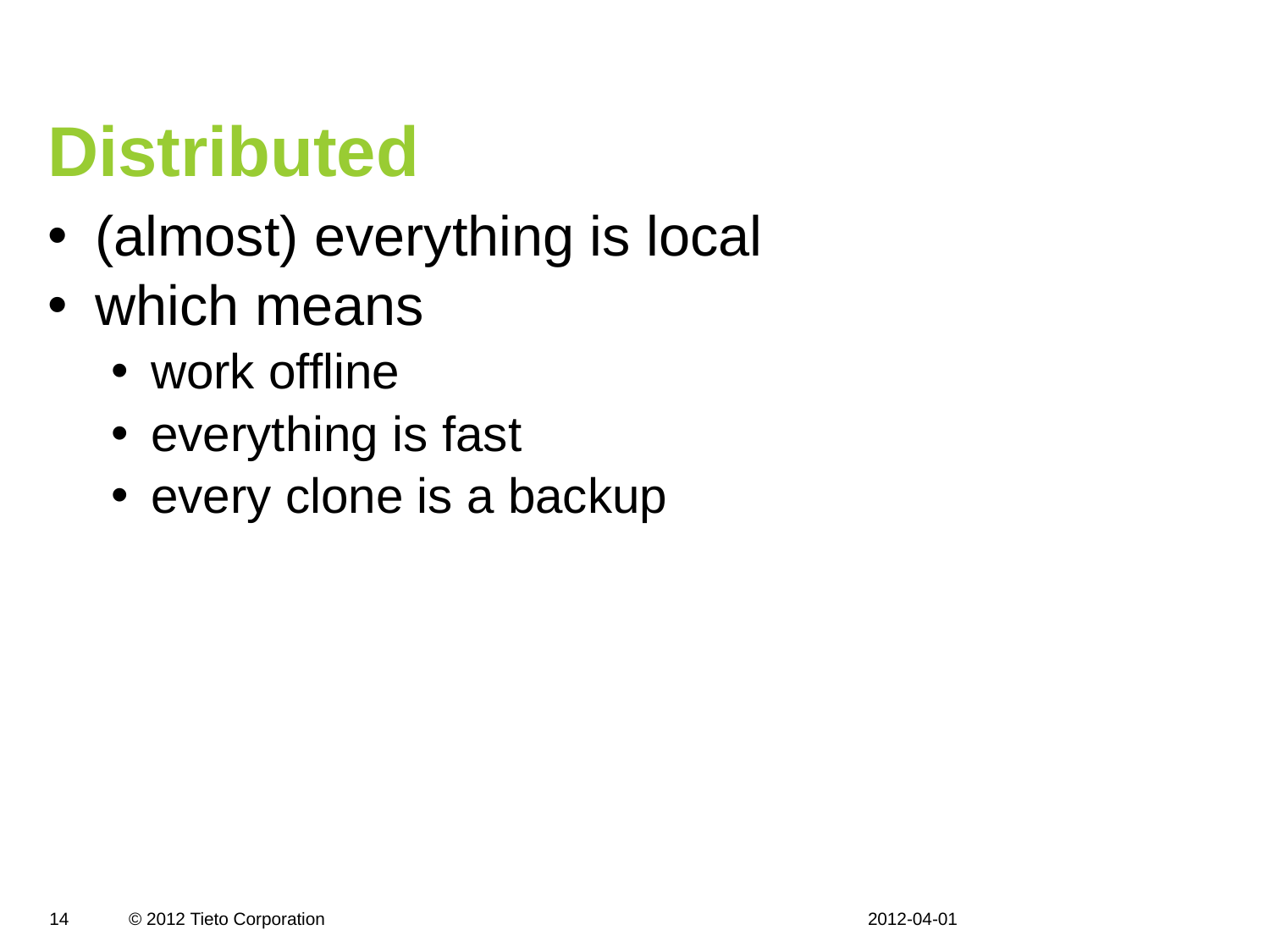

# Distributed
(almost) everything is local
which means
work offline
everything is fast
every clone is a backup
2012-04-01
14